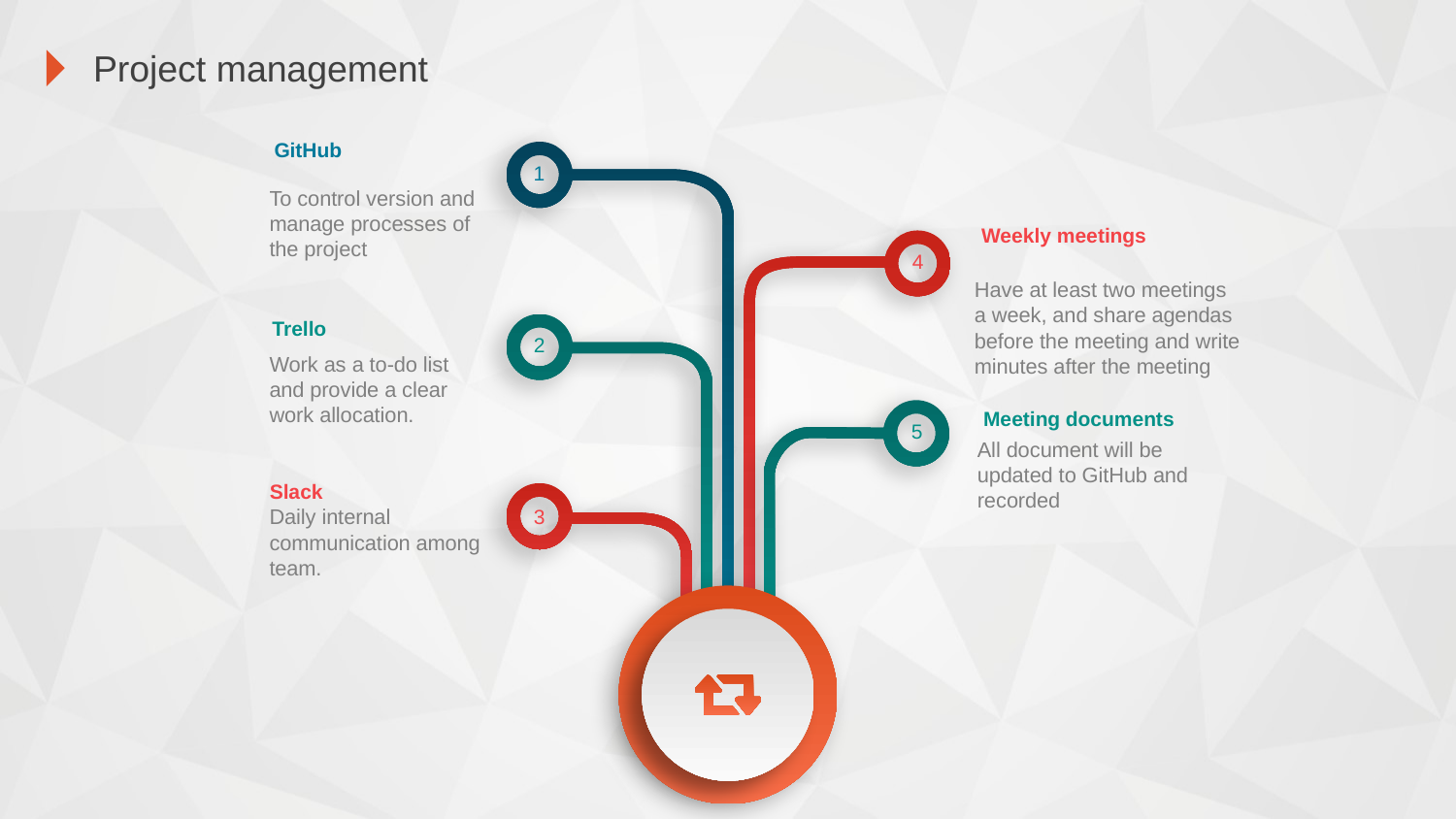

Project management

GitHub

1
To control version and manage processes of the project
Weekly meetings

4
Have at least two meetings a week, and share agendas before the meeting and write minutes after the meeting

Trello

2
Work as a to-do list and provide a clear work allocation.
Meeting documents

5
All document will be updated to GitHub and recorded
Slack

Daily internal communication among team.
3